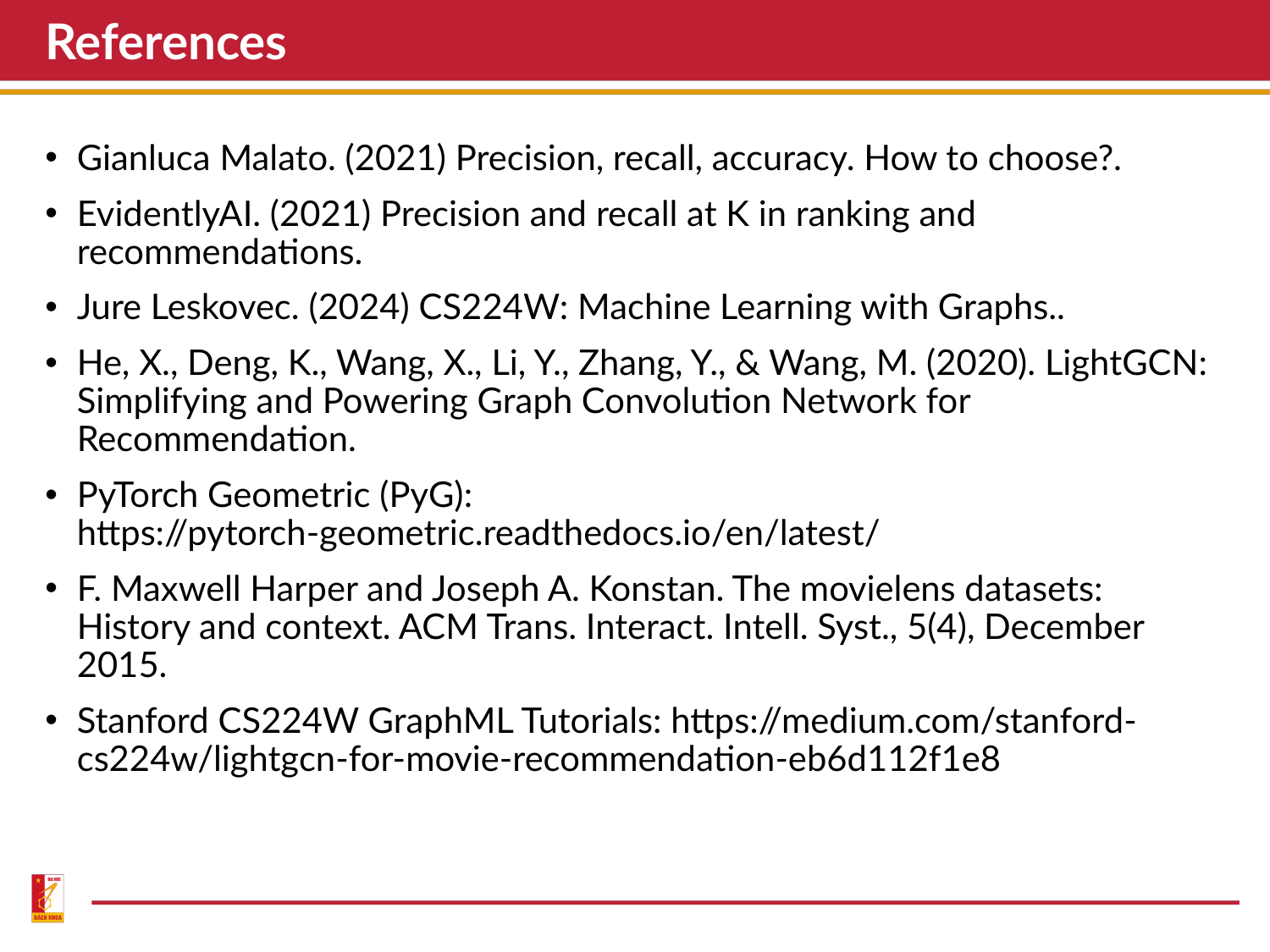

# References
Gianluca Malato. (2021) Precision, recall, accuracy. How to choose?.
EvidentlyAI. (2021) Precision and recall at K in ranking and recommendations.
Jure Leskovec. (2024) CS224W: Machine Learning with Graphs..
He, X., Deng, K., Wang, X., Li, Y., Zhang, Y., & Wang, M. (2020). LightGCN: Simplifying and Powering Graph Convolution Network for Recommendation.
PyTorch Geometric (PyG): https://pytorch-geometric.readthedocs.io/en/latest/
F. Maxwell Harper and Joseph A. Konstan. The movielens datasets: History and context. ACM Trans. Interact. Intell. Syst., 5(4), December 2015.
Stanford CS224W GraphML Tutorials: https://medium.com/stanford-cs224w/lightgcn-for-movie-recommendation-eb6d112f1e8
20